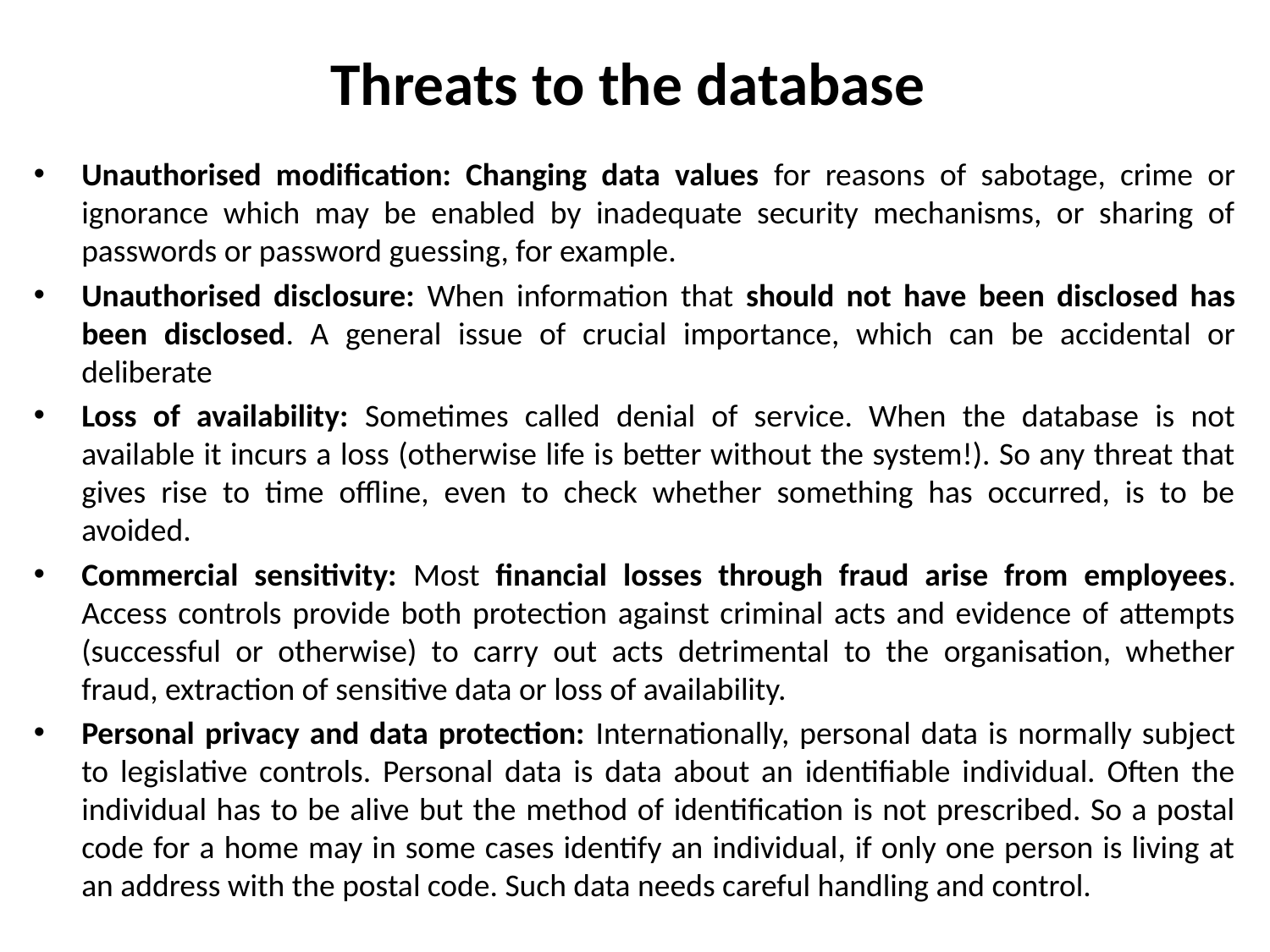

# Threats to the database
Unauthorised modification: Changing data values for reasons of sabotage, crime or ignorance which may be enabled by inadequate security mechanisms, or sharing of passwords or password guessing, for example.
Unauthorised disclosure: When information that should not have been disclosed has been disclosed. A general issue of crucial importance, which can be accidental or deliberate
Loss of availability: Sometimes called denial of service. When the database is not available it incurs a loss (otherwise life is better without the system!). So any threat that gives rise to time offline, even to check whether something has occurred, is to be avoided.
Commercial sensitivity: Most financial losses through fraud arise from employees. Access controls provide both protection against criminal acts and evidence of attempts (successful or otherwise) to carry out acts detrimental to the organisation, whether fraud, extraction of sensitive data or loss of availability.
Personal privacy and data protection: Internationally, personal data is normally subject to legislative controls. Personal data is data about an identifiable individual. Often the individual has to be alive but the method of identification is not prescribed. So a postal code for a home may in some cases identify an individual, if only one person is living at an address with the postal code. Such data needs careful handling and control.